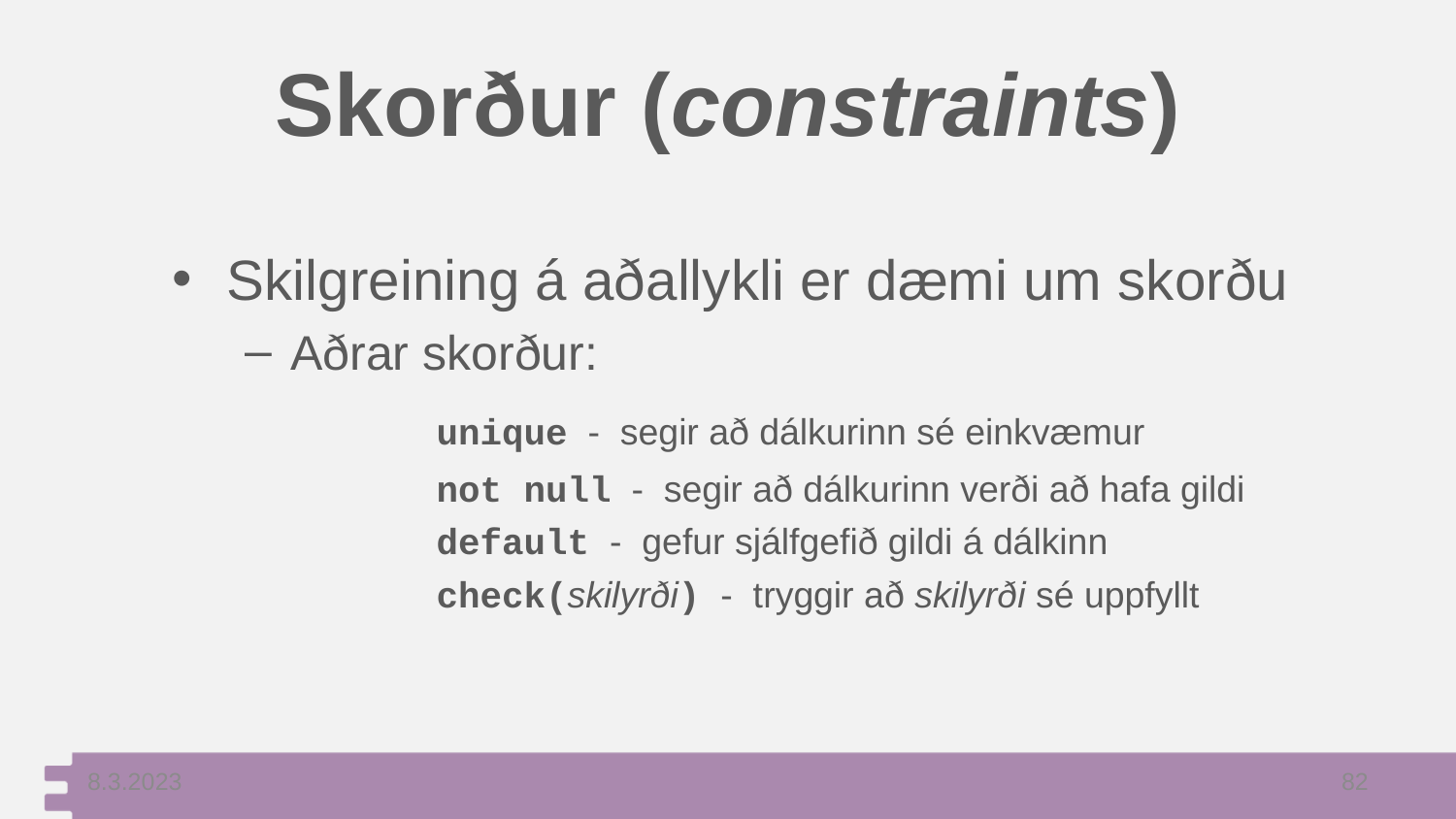

# Skorður (constraints)
Skilgreining á aðallykli er dæmi um skorðu
Aðrar skorður:
		unique  -  segir að dálkurinn sé einkvæmur
		not null  -  segir að dálkurinn verði að hafa gildi
		default  -  gefur sjálfgefið gildi á dálkinn
		check(skilyrði)  -  tryggir að skilyrði sé uppfyllt
8.3.2023
82